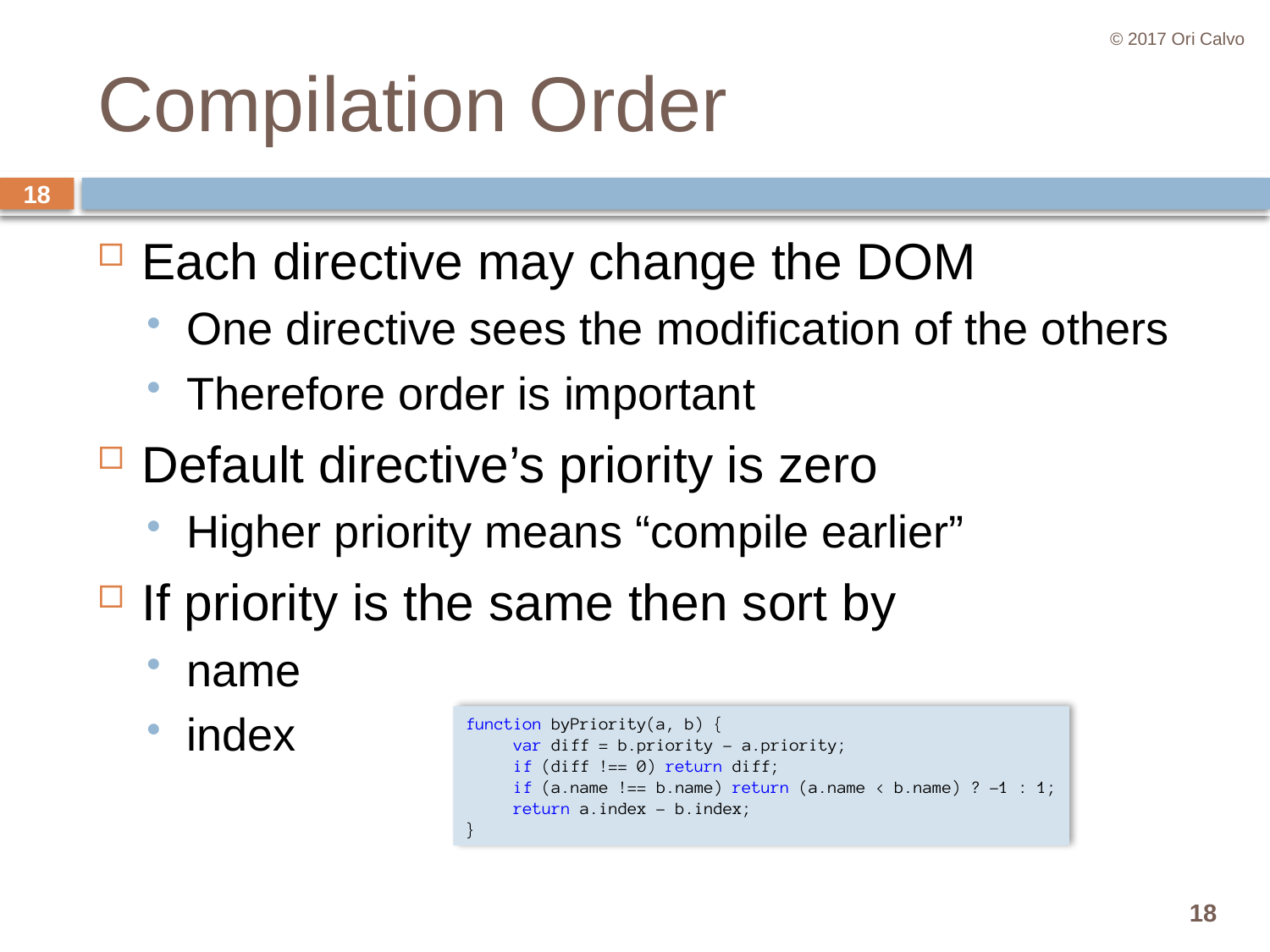

© 2017 Ori Calvo
# Compilation Order
18
Each directive may change the DOM
One directive sees the modification of the others
Therefore order is important
Default directive’s priority is zero
Higher priority means “compile earlier”
If priority is the same then sort by
name
index
function byPriority(a, b) {
     var diff = b.priority - a.priority;
     if (diff !== 0) return diff;
     if (a.name !== b.name) return (a.name < b.name) ? -1 : 1;
     return a.index - b.index;
}